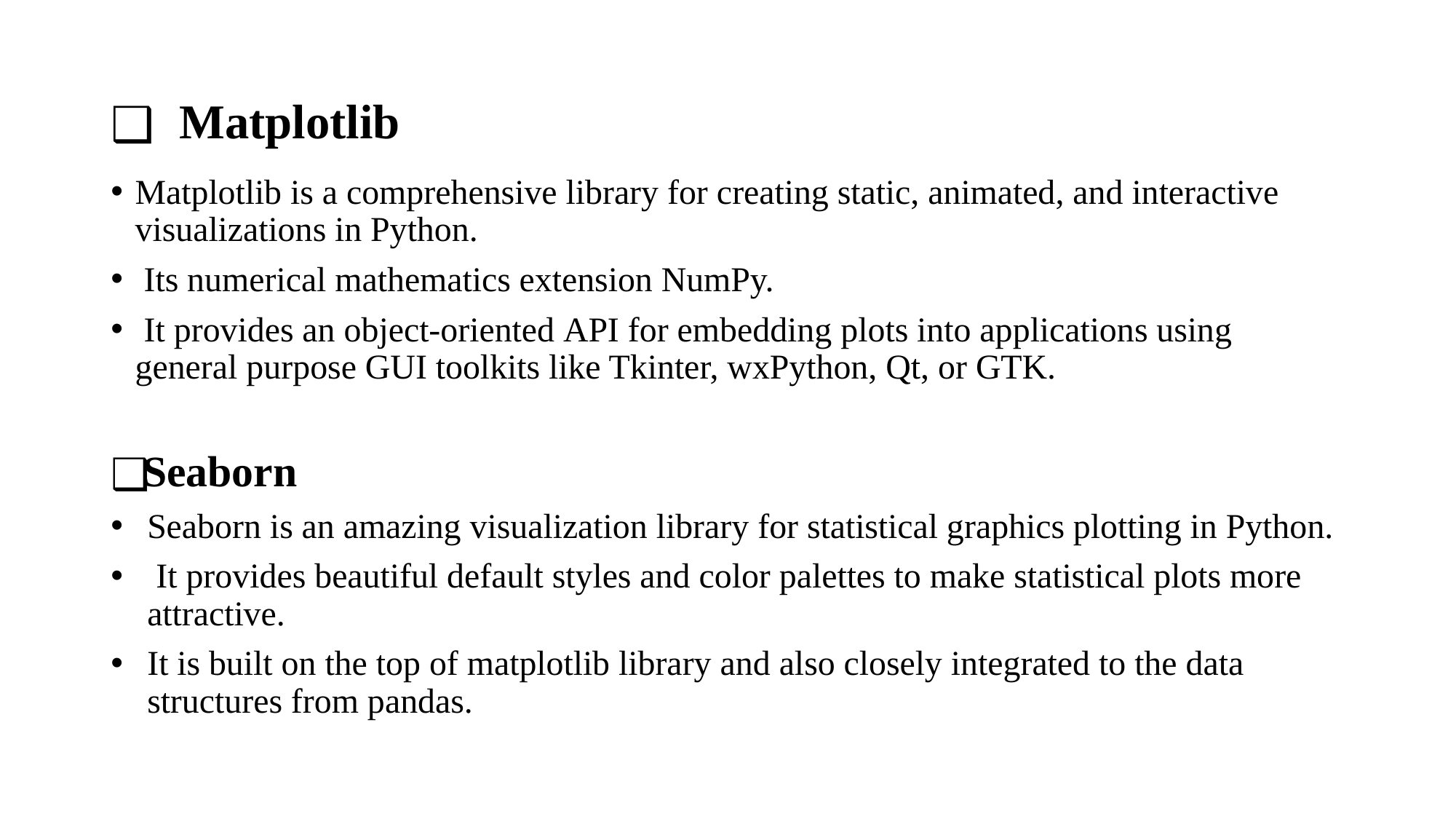

# Matplotlib
Matplotlib is a comprehensive library for creating static, animated, and interactive visualizations in Python.
 Its numerical mathematics extension NumPy.
 It provides an object-oriented API for embedding plots into applications using general purpose GUI toolkits like Tkinter, wxPython, Qt, or GTK.

Seaborn
Seaborn is an amazing visualization library for statistical graphics plotting in Python.
 It provides beautiful default styles and color palettes to make statistical plots more attractive.
It is built on the top of matplotlib library and also closely integrated to the data structures from pandas.